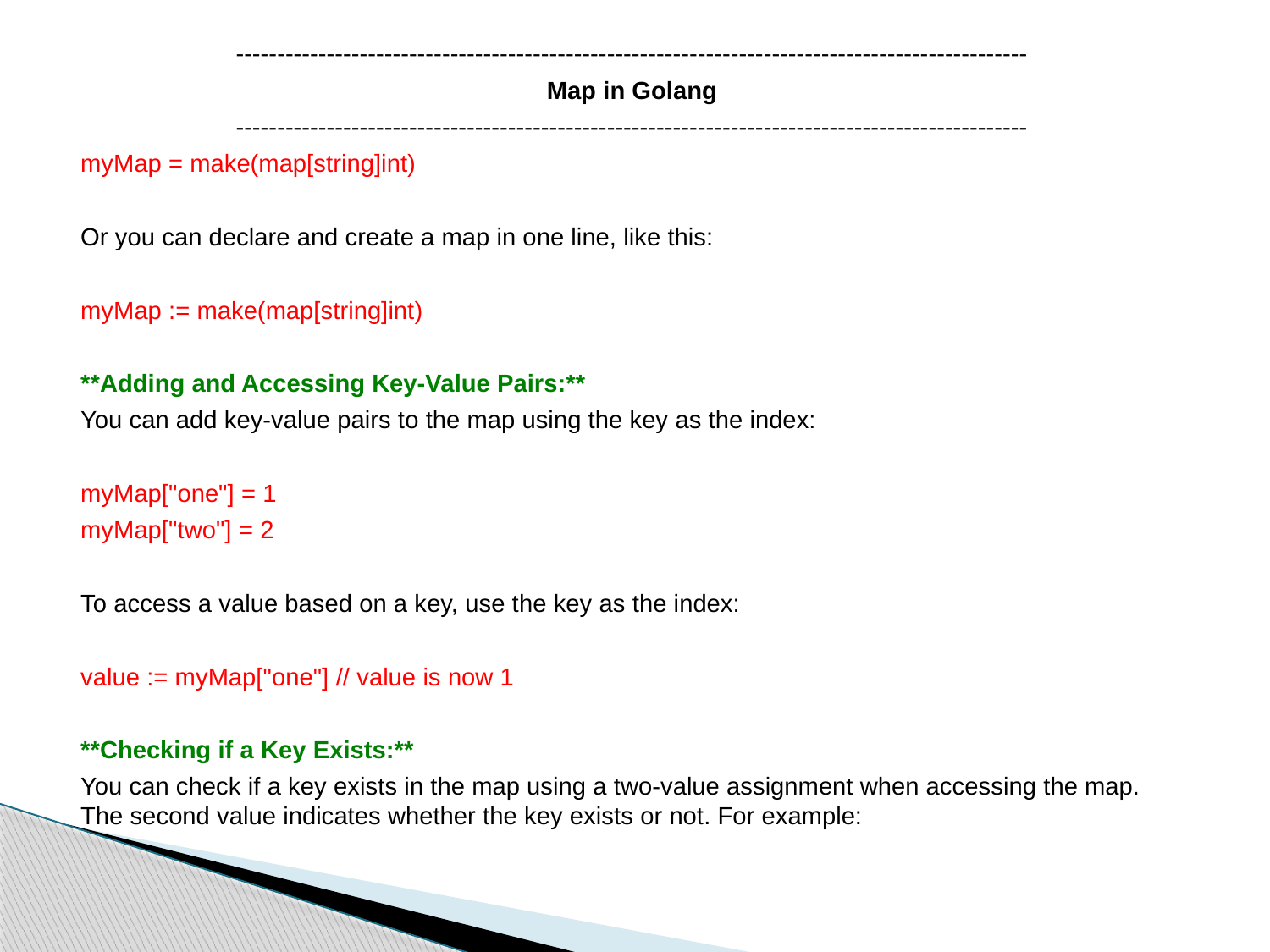

------------------------------------------------------------------------------------------------
Map in Golang
------------------------------------------------------------------------------------------------
myMap = make(map[string]int)

Or you can declare and create a map in one line, like this:

myMap := make(map[string]int)

**Adding and Accessing Key-Value Pairs:**
You can add key-value pairs to the map using the key as the index:

myMap["one"] = 1
myMap["two"] = 2

To access a value based on a key, use the key as the index:

value := myMap["one"] // value is now 1

**Checking if a Key Exists:**
You can check if a key exists in the map using a two-value assignment when accessing the map. The second value indicates whether the key exists or not. For example: